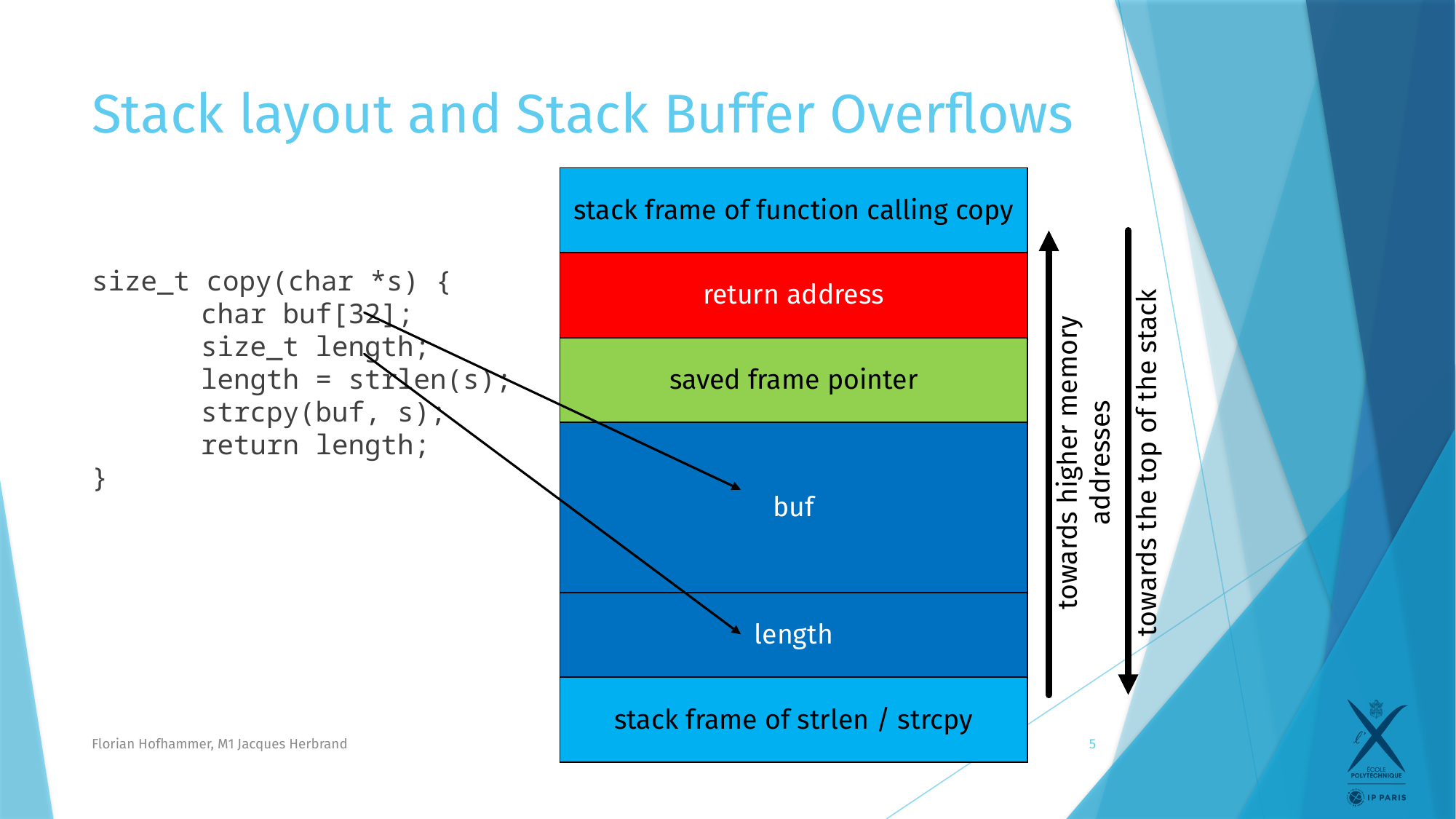

# Stack layout and Stack Buffer Overflows
| stack frame of function calling copy |
| --- |
| return address |
| saved frame pointer |
| buf |
| length |
| stack frame of strlen / strcpy |
size_t copy(char *s) {
	char buf[32];
	size_t length;
	length = strlen(s);
	strcpy(buf, s);
	return length;
}

towards higher memory addresses
towards the top of the stack
Florian Hofhammer, M1 Jacques Herbrand
5